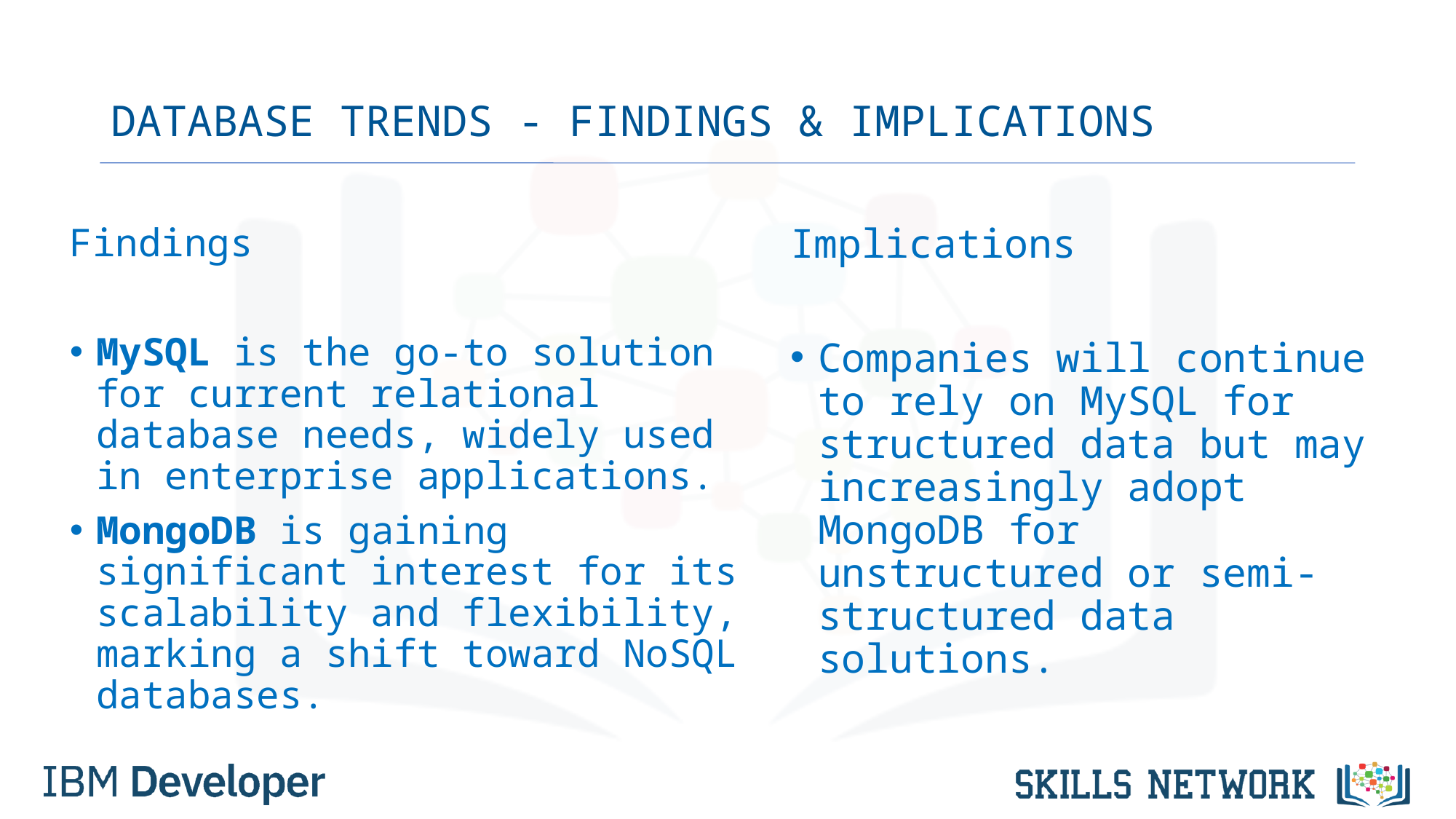

# DATABASE TRENDS - FINDINGS & IMPLICATIONS
Findings

MySQL is the go-to solution for current relational database needs, widely used in enterprise applications.
MongoDB is gaining significant interest for its scalability and flexibility, marking a shift toward NoSQL databases.
Implications

Companies will continue to rely on MySQL for structured data but may increasingly adopt MongoDB for unstructured or semi-structured data solutions.